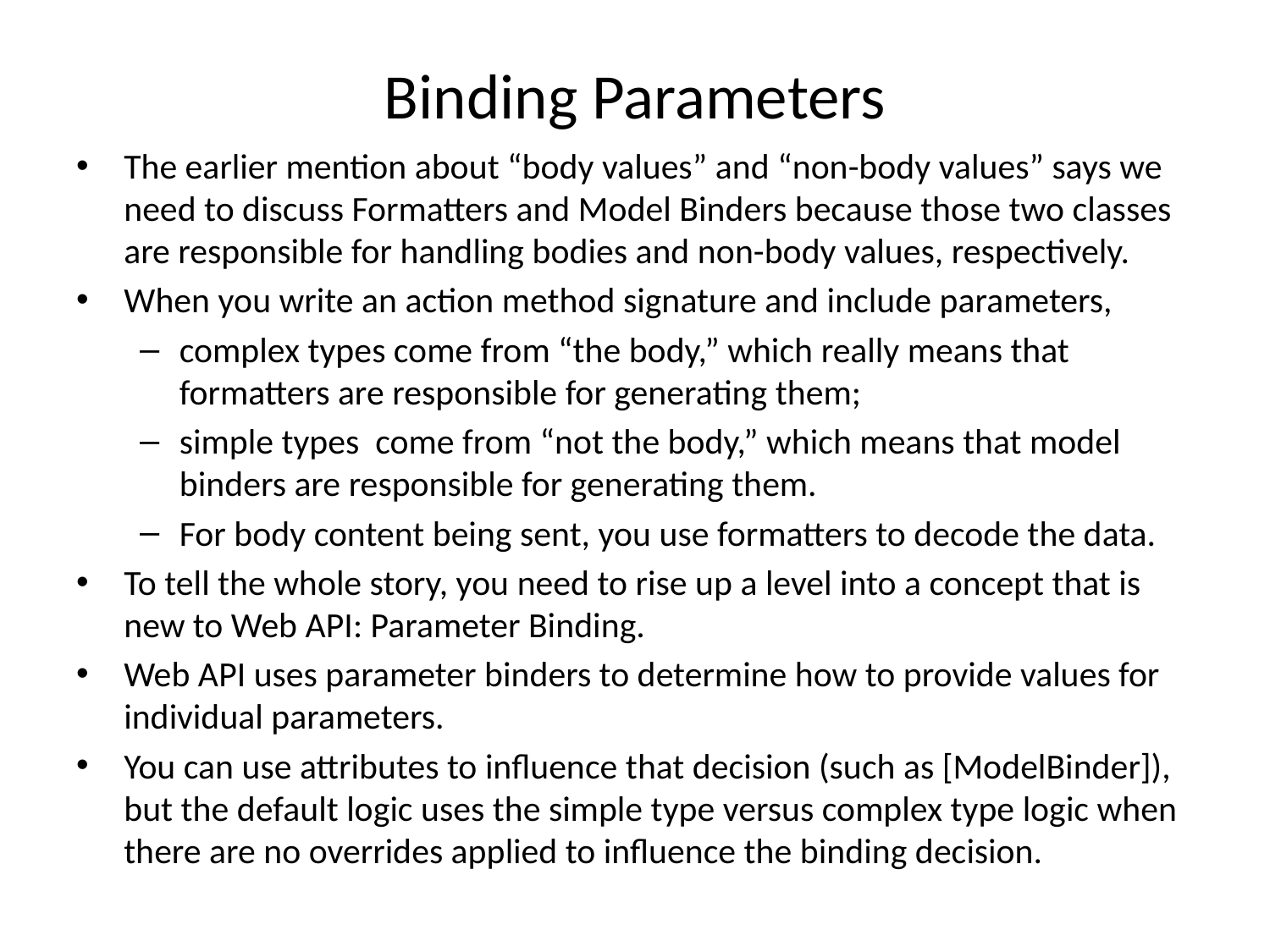

# Binding Parameters
The earlier mention about “body values” and “non-body values” says we need to discuss Formatters and Model Binders because those two classes are responsible for handling bodies and non-body values, respectively.
When you write an action method signature and include parameters,
complex types come from “the body,” which really means that formatters are responsible for generating them;
simple types  come from “not the body,” which means that model binders are responsible for generating them.
For body content being sent, you use formatters to decode the data.
To tell the whole story, you need to rise up a level into a concept that is new to Web API: Parameter Binding.
Web API uses parameter binders to determine how to provide values for individual parameters.
You can use attributes to influence that decision (such as [ModelBinder]), but the default logic uses the simple type versus complex type logic when there are no overrides applied to influence the binding decision.